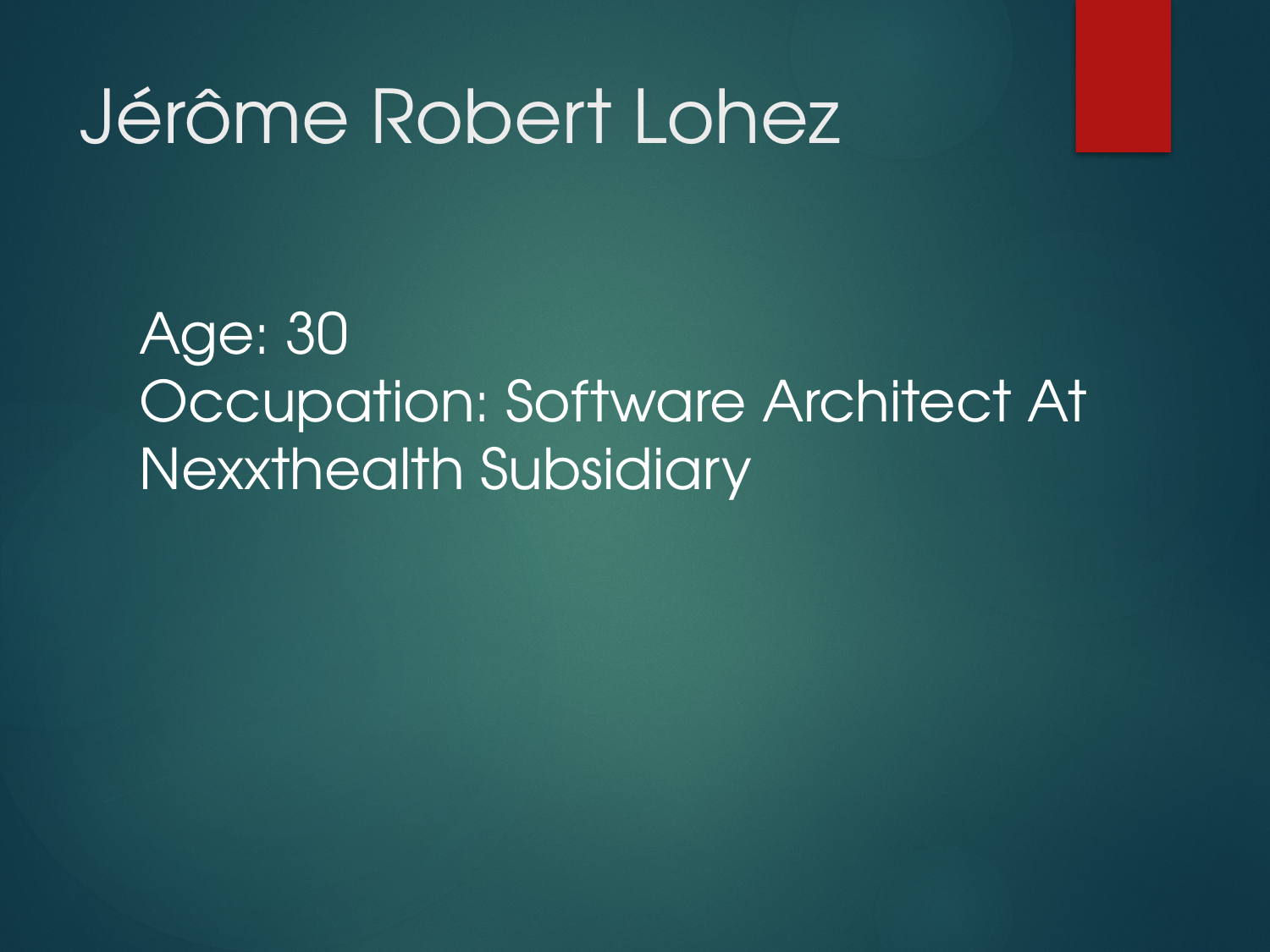

# Jérôme Robert Lohez

Age: 30
Occupation: Software Architect At Nexxthealth Subsidiary